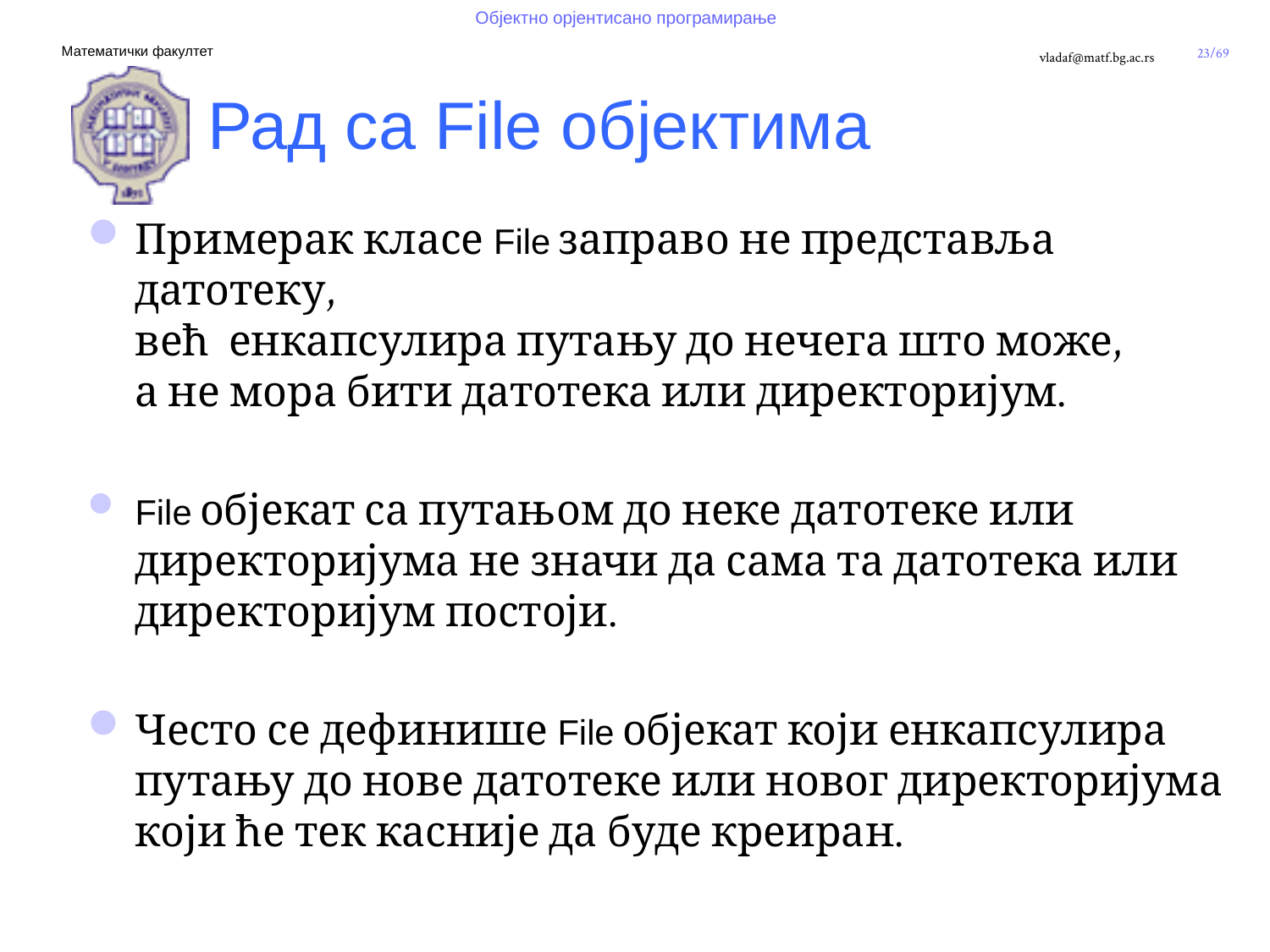

Рад са File објектима
Примерак класе File заправо не представља датотеку,
већ  енкапсулира путању до нечега што може,
а не мора бити датотека или директоријум.

File објекат са путањом до неке датотеке или директоријума не значи да сама та датотека или директоријум постоји.

Често се дефинише File објекат који енкапсулира путању до нове датотеке или новог директоријума који ће тек касније да буде креиран.